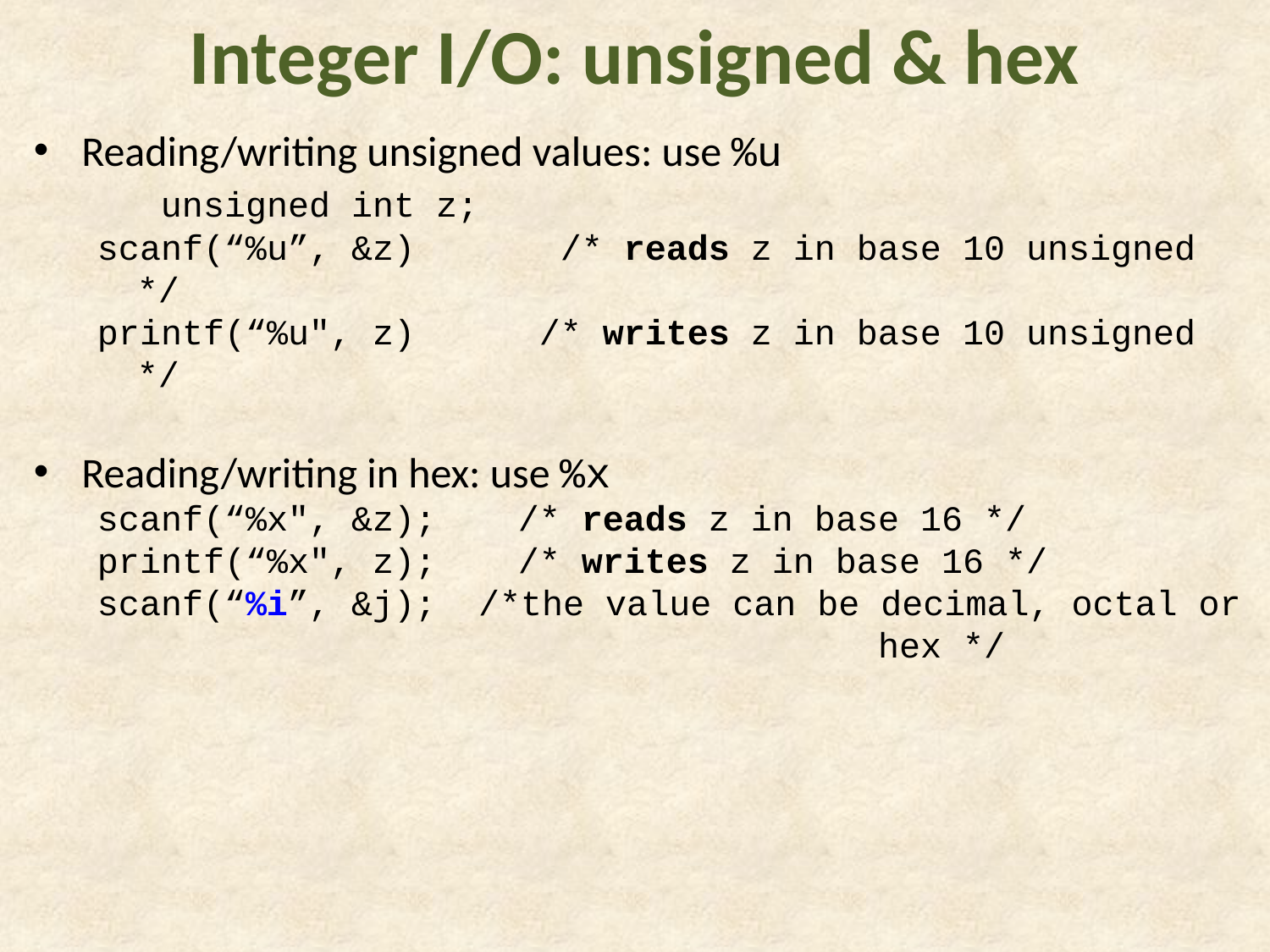

# Integer I/O: unsigned & hex
Reading/writing unsigned values: use %u
	unsigned int z;
scanf(“%u”, &z)	  /* reads z in base 10 unsigned */
printf(“%u", z)	 /* writes z in base 10 unsigned */

Reading/writing in hex: use %x
scanf(“%x", &z);	/* reads z in base 16 */
printf(“%x", z);	/* writes z in base 16 */
scanf(“%i”, &j);  /*the value can be decimal, octal or              	                 hex */